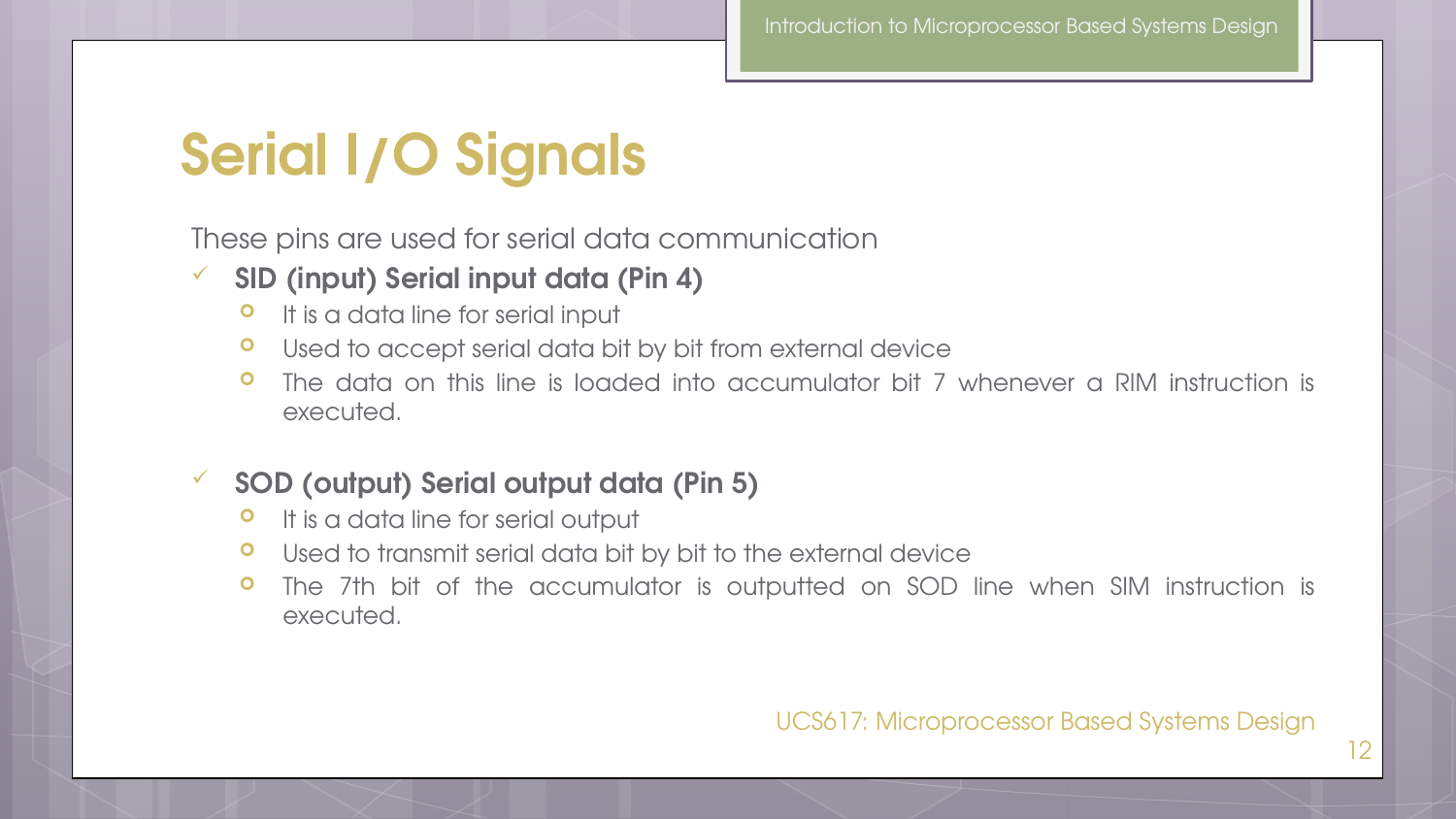

Introduction to Microprocessor Based Systems Design
# Serial I/O Signals
These pins are used for serial data communication
SID (input) Serial input data (Pin 4)
It is a data line for serial input
Used to accept serial data bit by bit from external device
The data on this line is loaded into accumulator bit 7 whenever a RIM instruction is executed.

SOD (output) Serial output data (Pin 5)
It is a data line for serial output
Used to transmit serial data bit by bit to the external device
The 7th bit of the accumulator is outputted on SOD line when SIM instruction is executed.
UCS617: Microprocessor Based Systems Design
12